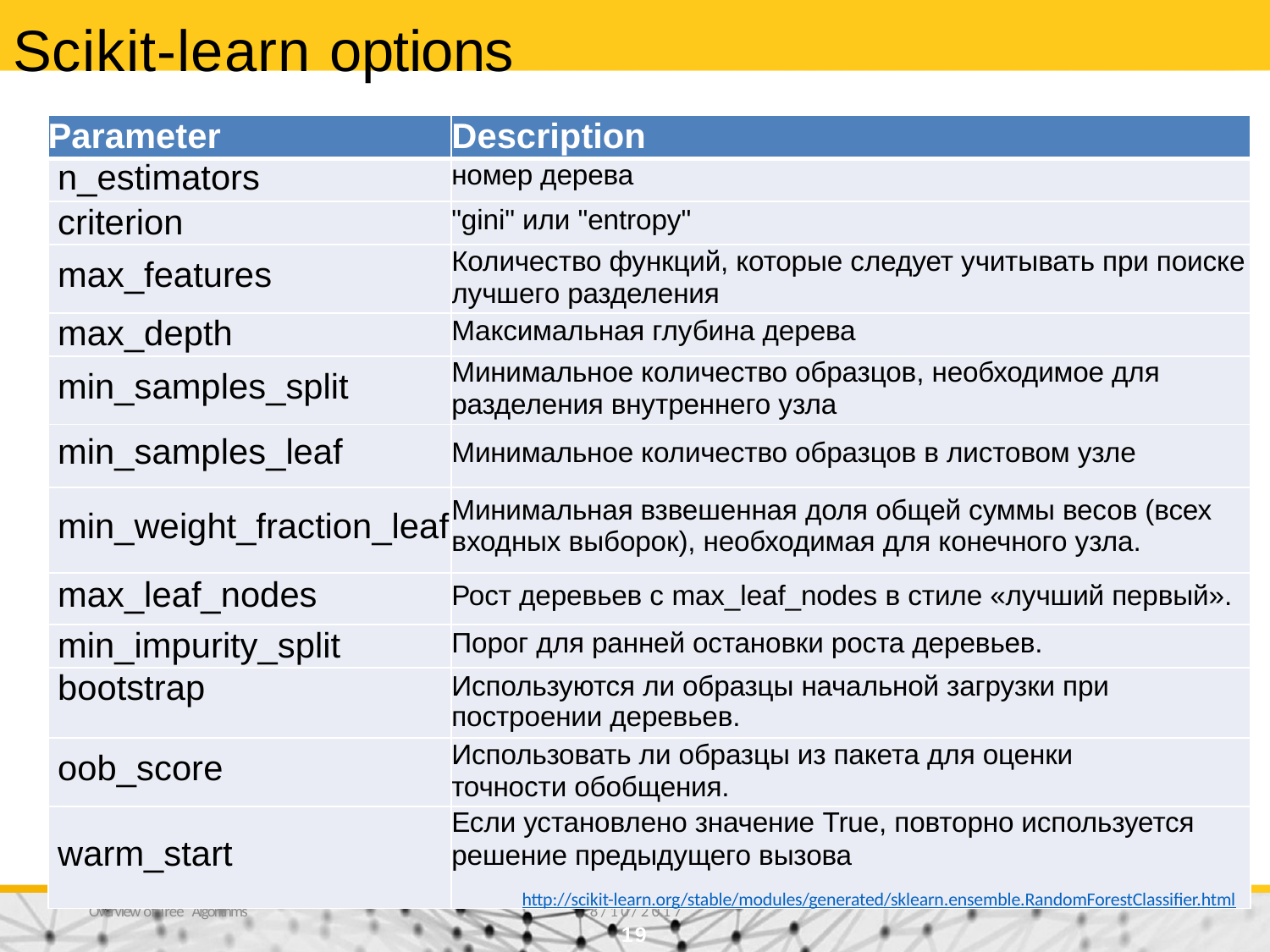

# Scikit-learn options
| Parameter | Description |
| --- | --- |
| n\_estimators | номер дерева |
| criterion | "gini" или "entropy" |
| max\_features | Количество функций, которые следует учитывать при поиске лучшего разделения |
| max\_depth | Максимальная глубина дерева |
| min\_samples\_split | Минимальное количество образцов, необходимое для разделения внутреннего узла |
| min\_samples\_leaf | Минимальное количество образцов в листовом узле |
| min\_weight\_fraction\_leaf | Минимальная взвешенная доля общей суммы весов (всех входных выборок), необходимая для конечного узла. |
| max\_leaf\_nodes | Рост деревьев с max\_leaf\_nodes в стиле «лучший первый». |
| min\_impurity\_split | Порог для ранней остановки роста деревьев. |
| bootstrap | Используются ли образцы начальной загрузки при построении деревьев. |
| oob\_score | Использовать ли образцы из пакета для оценки точности обобщения. |
| warm\_start | Если установлено значение True, повторно используется решение предыдущего вызова |
Overview of Tree Algorithms
8/10/2017
http://scikit-learn.org/stable/modules/generated/sklearn.ensemble.RandomForestClassifier.html
19